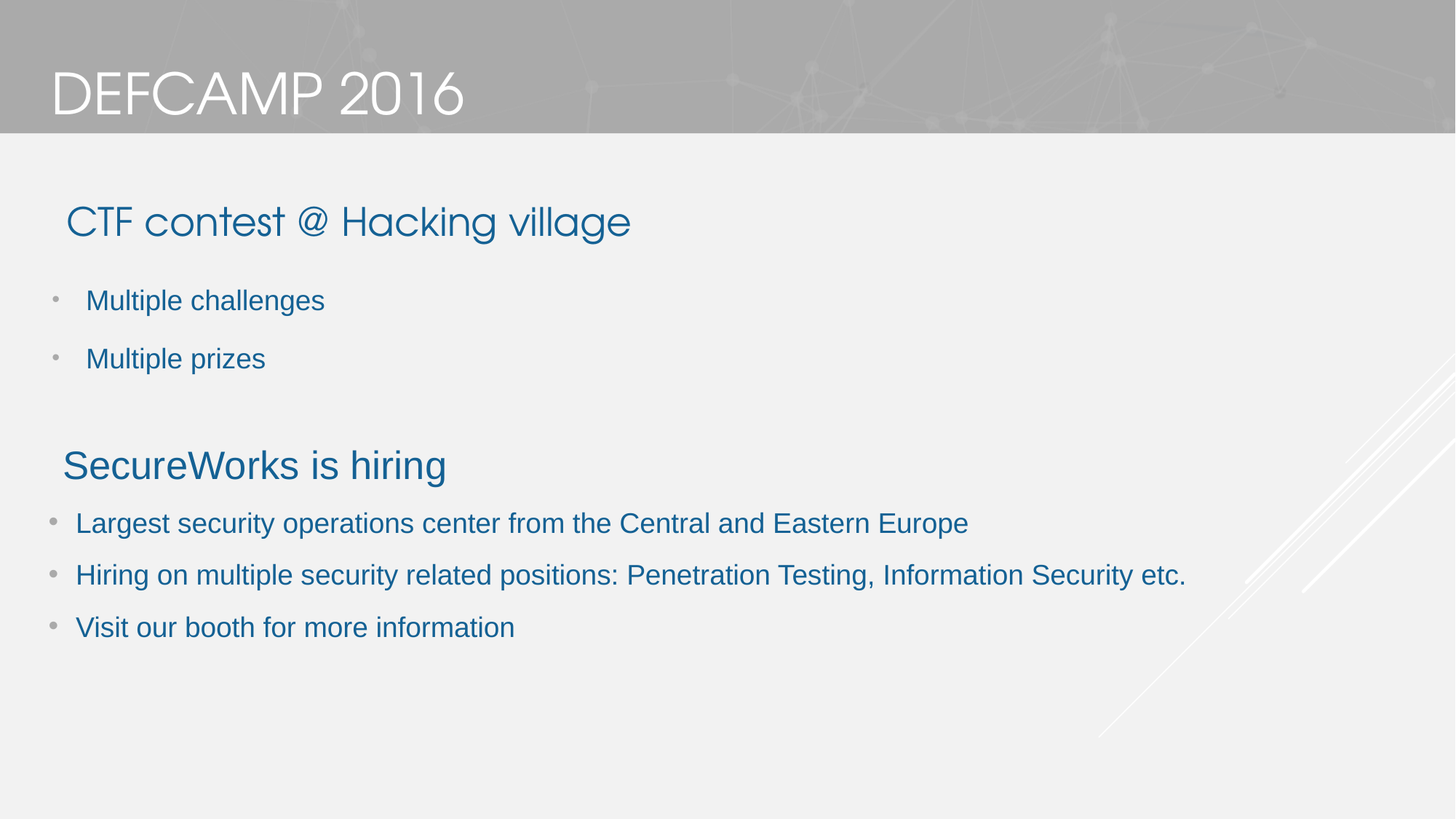

# Defcamp 2016
CTF contest @ Hacking village
Multiple challenges
Multiple prizes
SecureWorks is hiring
Largest security operations center from the Central and Eastern Europe
Hiring on multiple security related positions: Penetration Testing, Information Security etc.
Visit our booth for more information